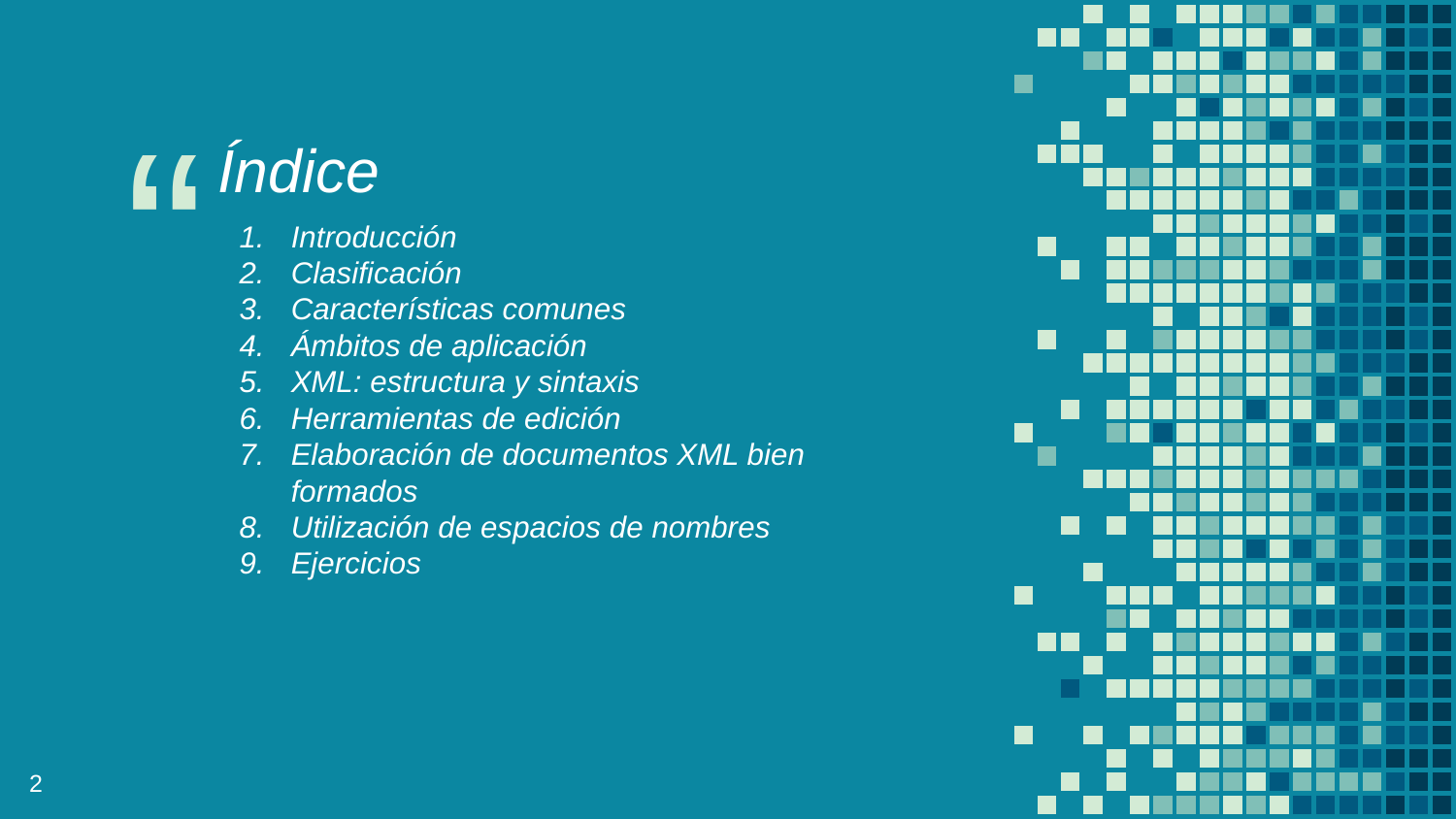

Índice
Introducción
Clasificación
Características comunes
Ámbitos de aplicación
XML: estructura y sintaxis
Herramientas de edición
Elaboración de documentos XML bien formados
Utilización de espacios de nombres
Ejercicios

2